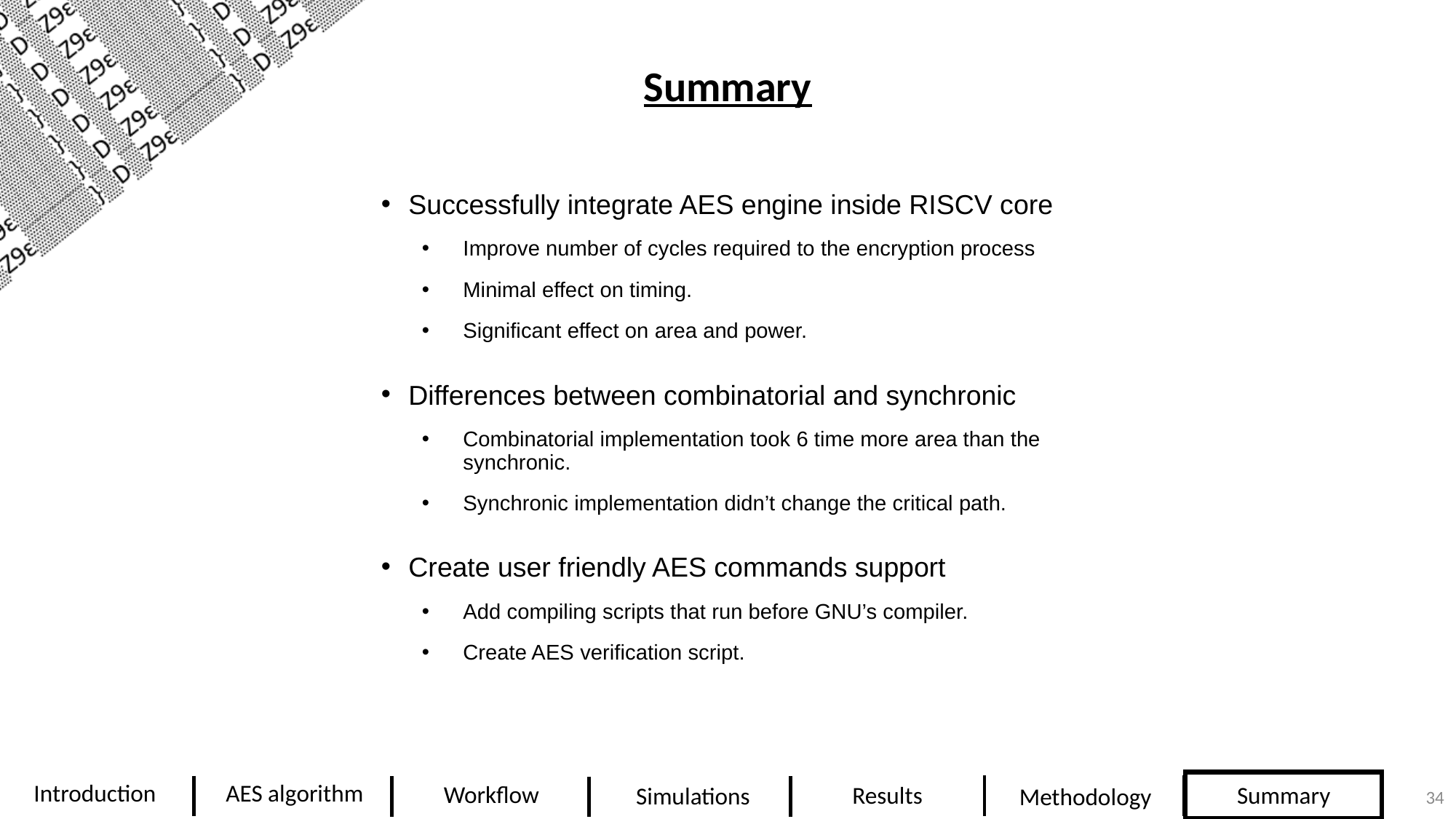

Summary
Successfully integrate AES engine inside RISCV core
Improve number of cycles required to the encryption process
Minimal effect on timing.
Significant effect on area and power.
Differences between combinatorial and synchronic
Combinatorial implementation took 6 time more area than the synchronic.
Synchronic implementation didn’t change the critical path.
Create user friendly AES commands support
Add compiling scripts that run before GNU’s compiler.
Create AES verification script.

AES algorithm
Introduction
Workflow
Results
Summary
34
Simulations
Methodology